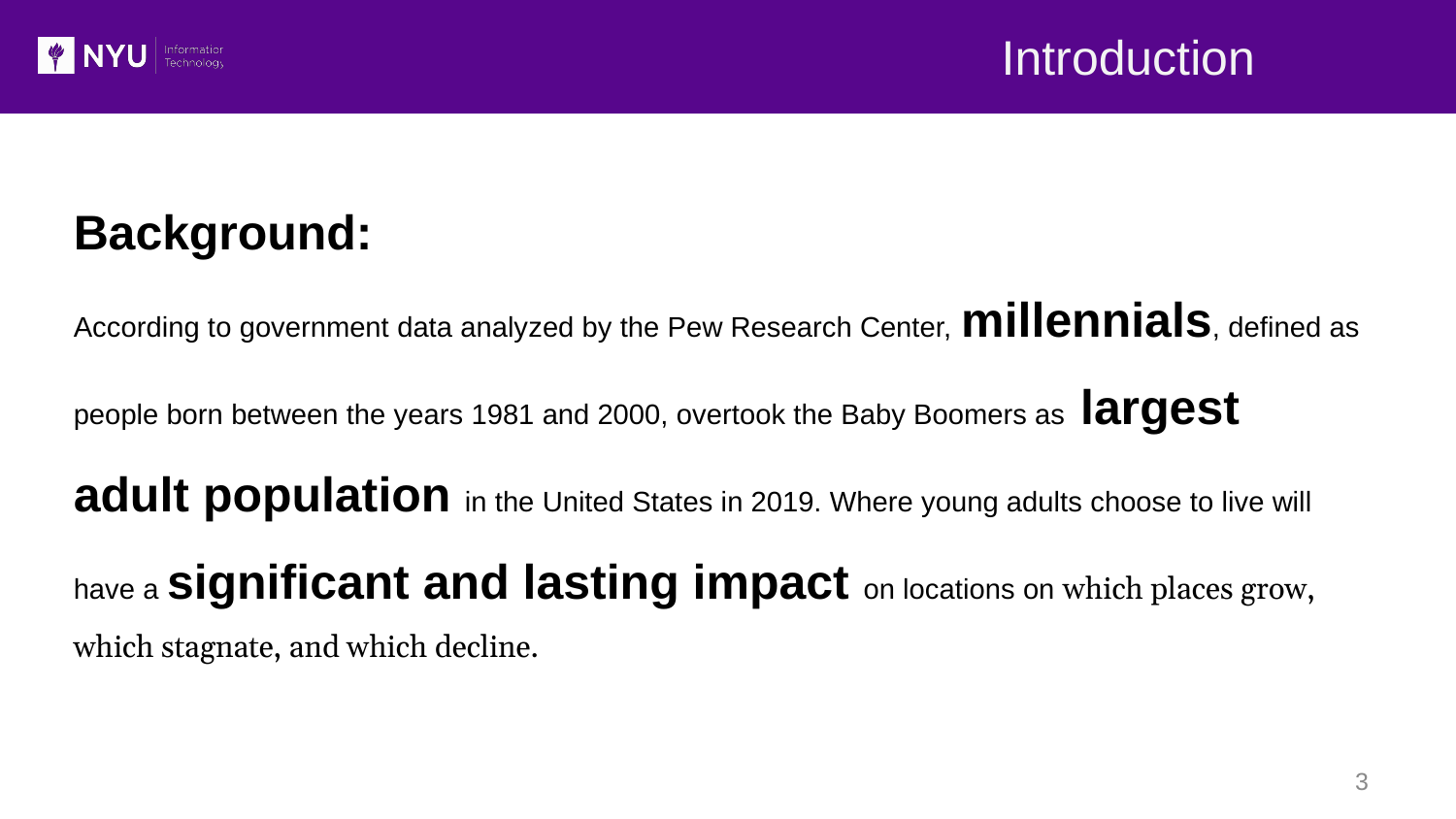

Introduction
Background:
According to government data analyzed by the Pew Research Center, millennials, defined as people born between the years 1981 and 2000, overtook the Baby Boomers as largest adult population in the United States in 2019. Where young adults choose to live will have a significant and lasting impact on locations on which places grow, which stagnate, and which decline.

3